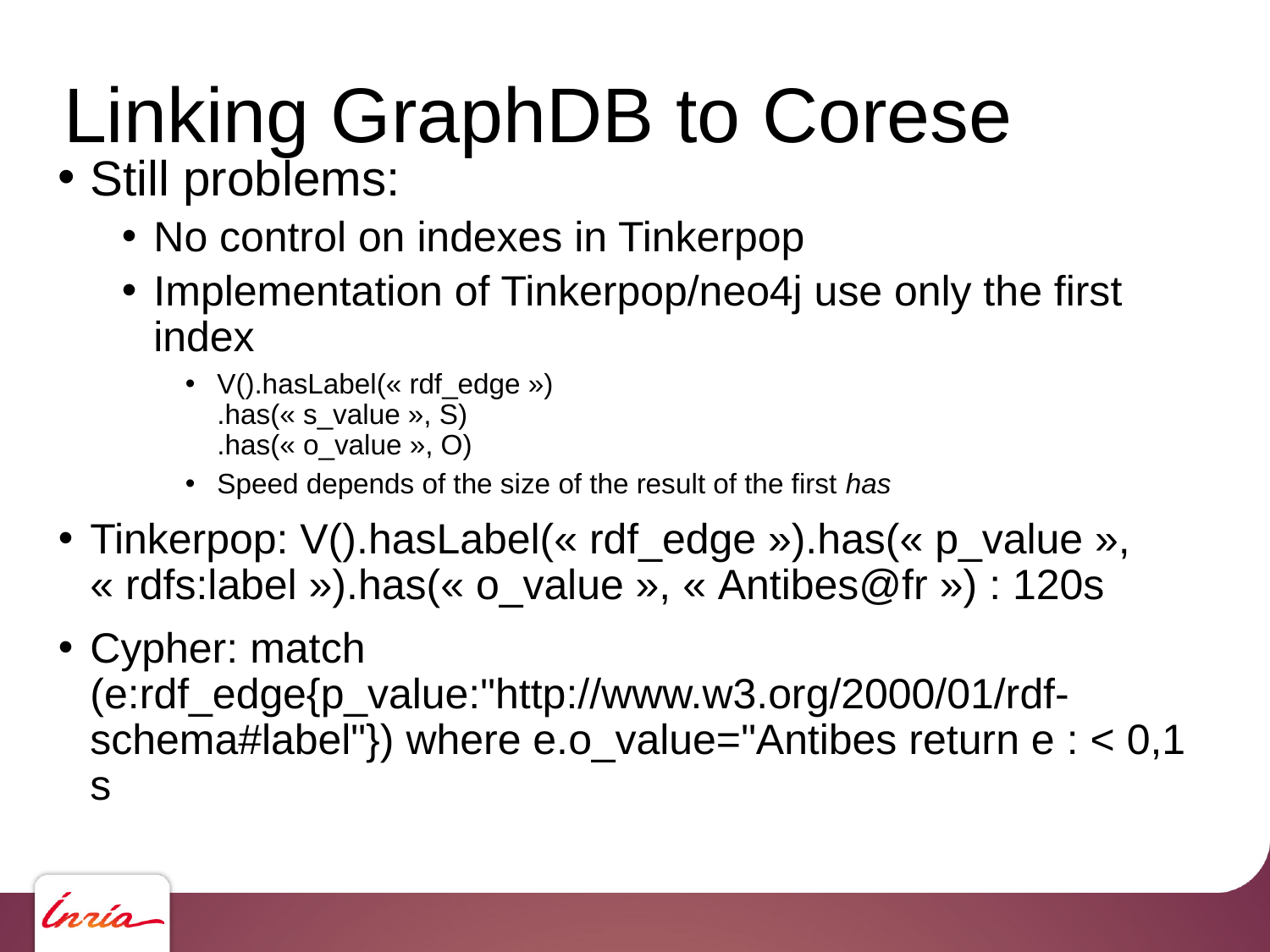

# Linking GraphDB to Corese
Still problems:
No control on indexes in Tinkerpop
Implementation of Tinkerpop/neo4j use only the first index
V().hasLabel(« rdf_edge »)
.has(« s_value », S)
.has(« o_value », O)
Speed depends of the size of the result of the first has
Tinkerpop: V().hasLabel(« rdf_edge »).has(« p_value »,  « rdfs:label »).has(« o_value », « Antibes@fr ») : 120s
Cypher: match (e:rdf_edge{p_value:"http://www.w3.org/2000/01/rdf-schema#label"}) where e.o_value="Antibes return e : < 0,1 s